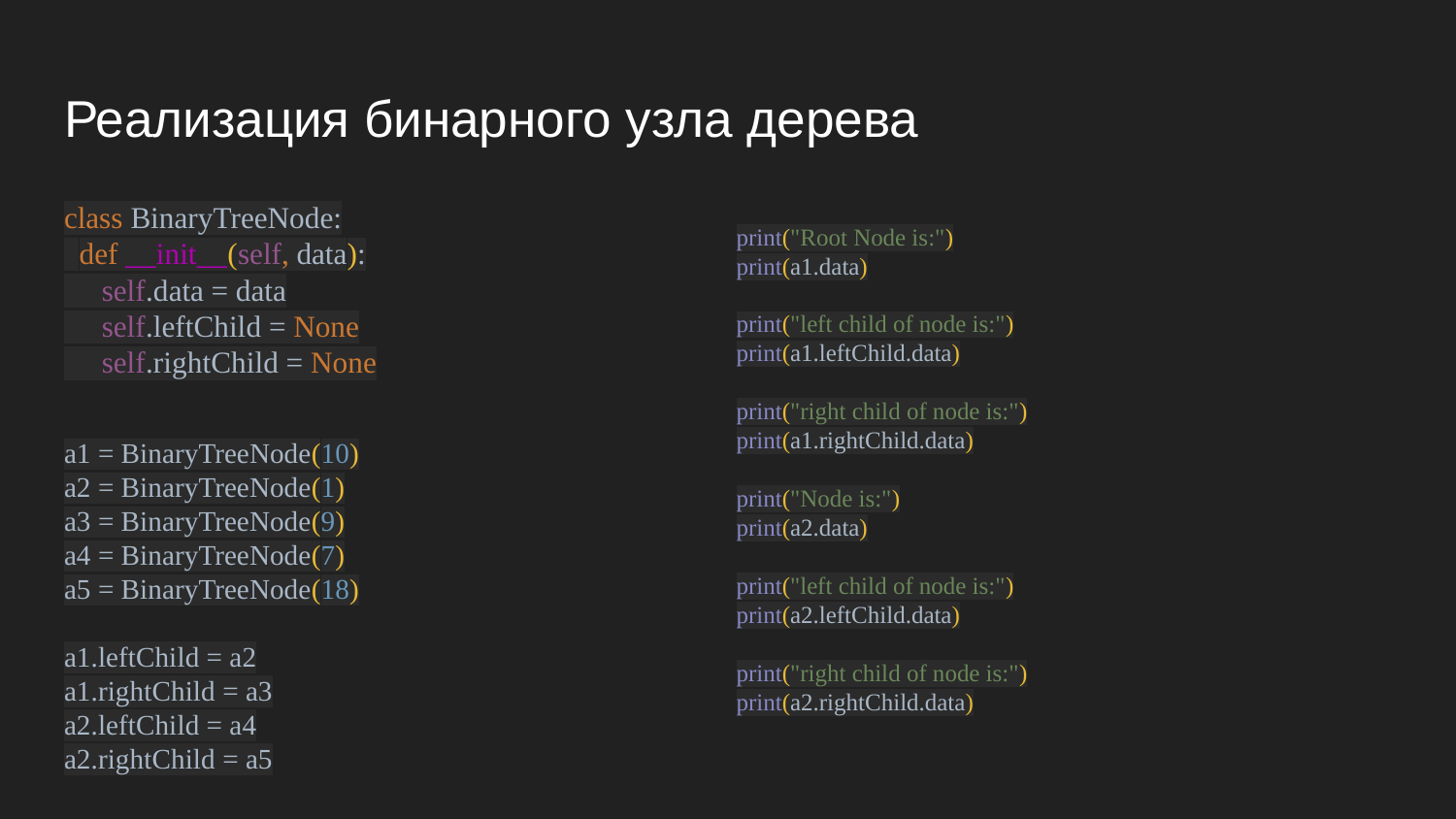

# Реализация бинарного узла дерева

print("Root Node is:")
print(a1.data)

print("left child of node is:")
print(a1.leftChild.data)

print("right child of node is:")
print(a1.rightChild.data)

print("Node is:")
print(a2.data)

print("left child of node is:")
print(a2.leftChild.data)

print("right child of node is:")
print(a2.rightChild.data)

class BinaryTreeNode:
  def __init__(self, data):
     self.data = data
     self.leftChild = None
     self.rightChild = None

a1 = BinaryTreeNode(10)
a2 = BinaryTreeNode(1)
a3 = BinaryTreeNode(9)
a4 = BinaryTreeNode(7)
a5 = BinaryTreeNode(18)

a1.leftChild = a2
a1.rightChild = a3
a2.leftChild = a4
a2.rightChild = a5